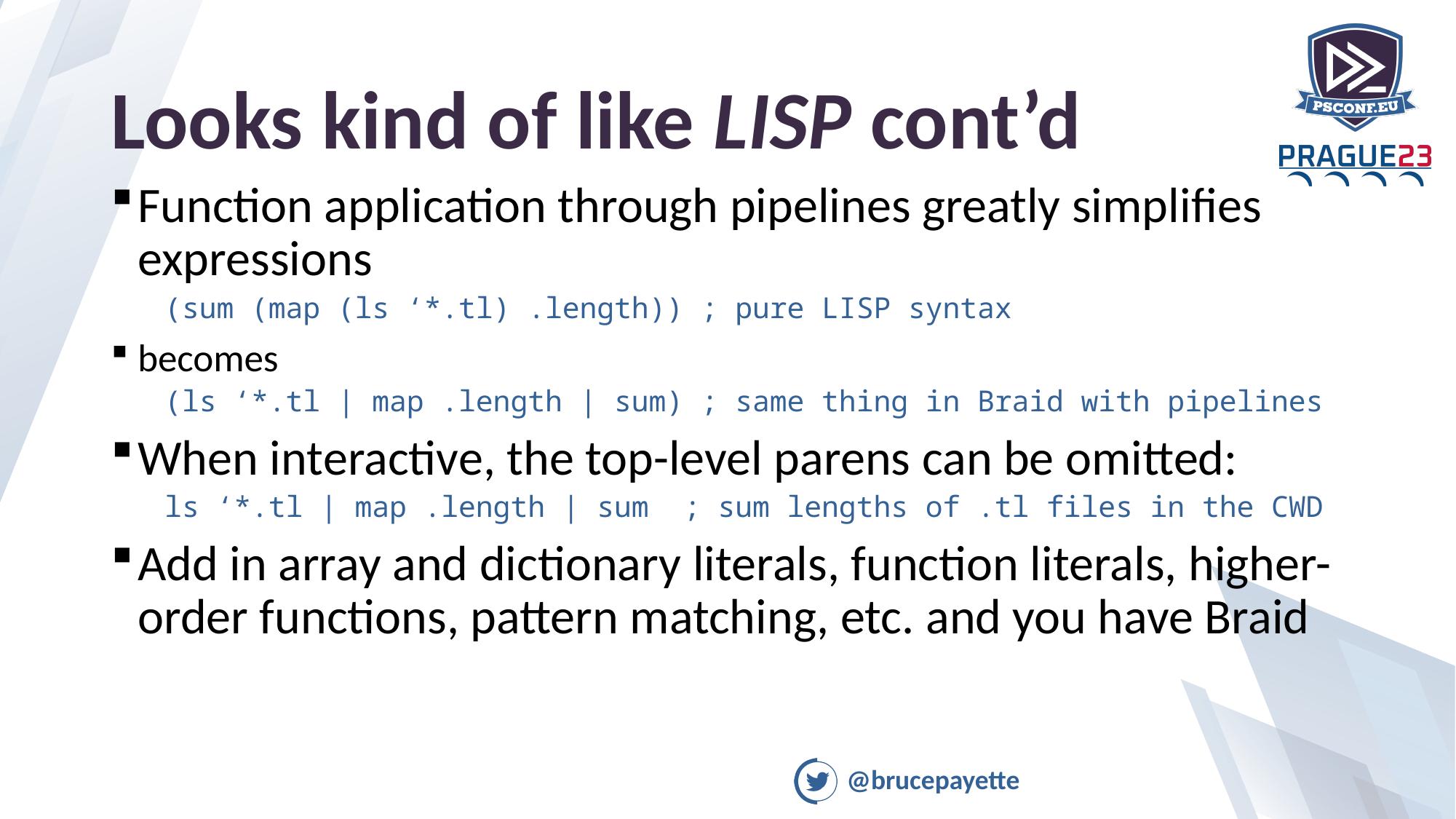

# Looks kind of like LISP cont’d
Function application through pipelines greatly simplifies expressions
(sum (map (ls ‘*.tl) .length)) ; pure LISP syntax
becomes
(ls ‘*.tl | map .length | sum) ; same thing in Braid with pipelines
When interactive, the top-level parens can be omitted:
ls ‘*.tl | map .length | sum  ; sum lengths of .tl files in the CWD
Add in array and dictionary literals, function literals, higher-order functions, pattern matching, etc. and you have Braid